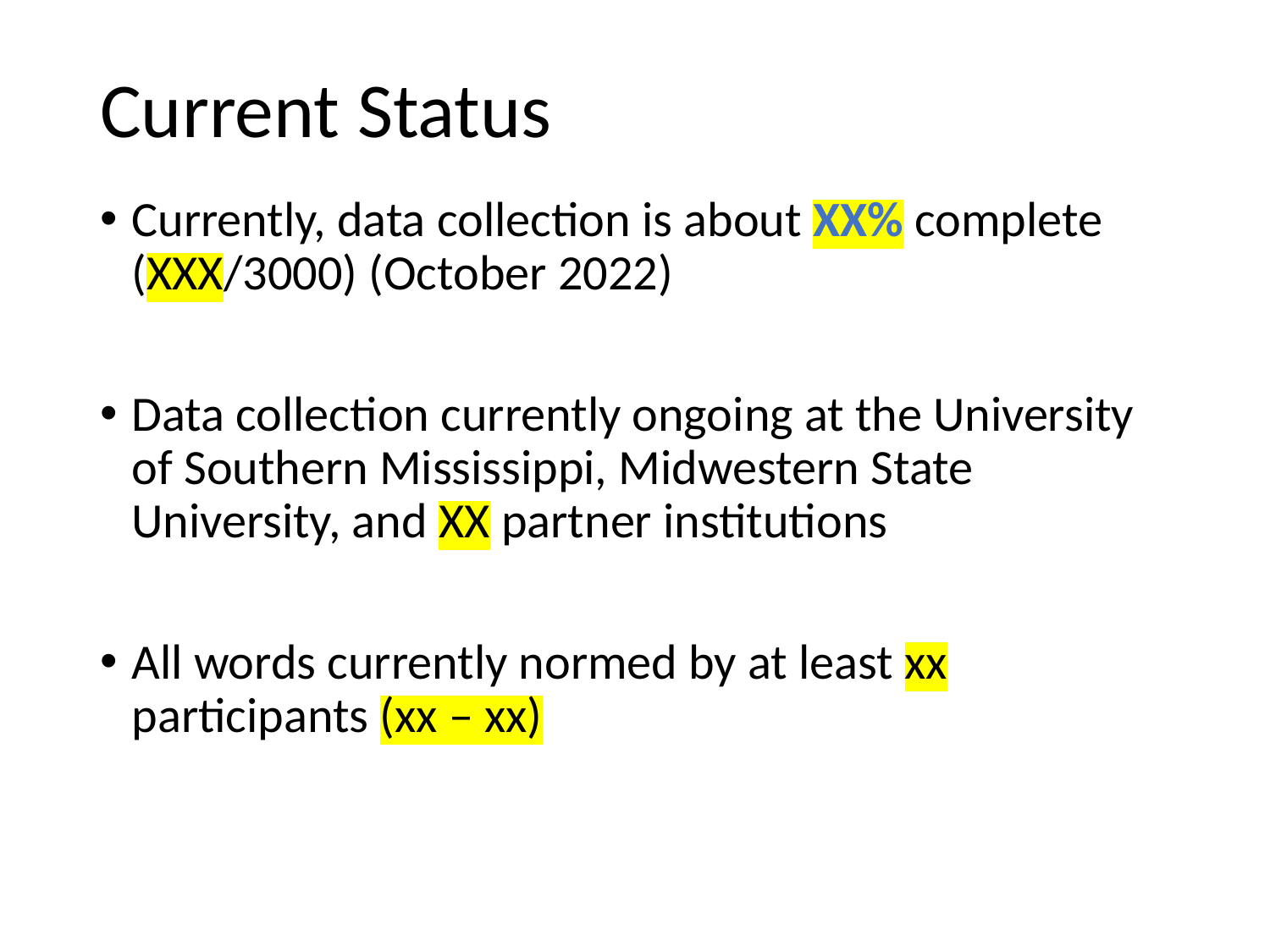

# Current Status
Currently, data collection is about XX% complete (XXX/3000) (October 2022)

Data collection currently ongoing at the University of Southern Mississippi, Midwestern State University, and XX partner institutions

All words currently normed by at least xx participants (xx – xx)